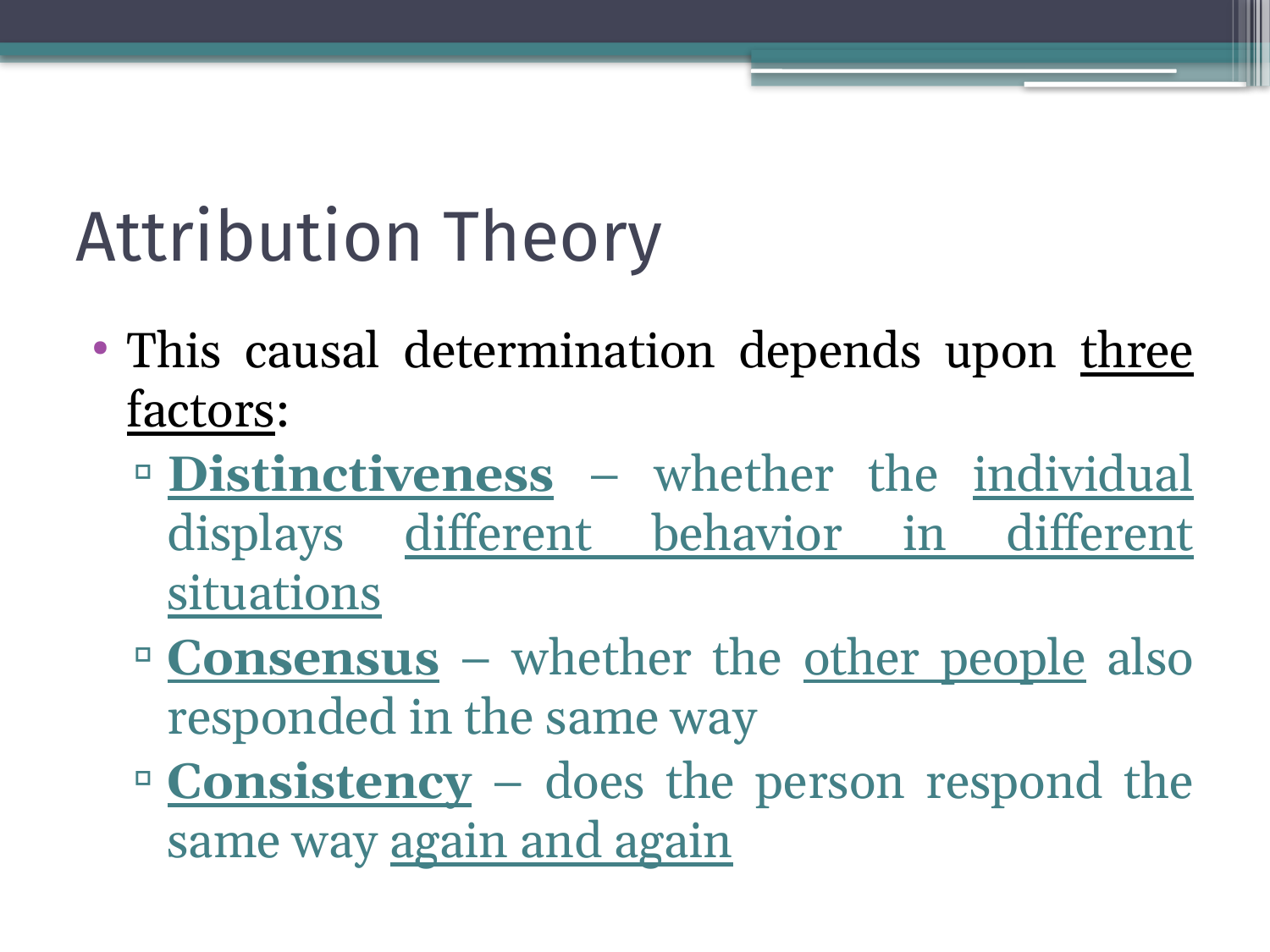

# Attribution Theory
This causal determination depends upon three factors:
Distinctiveness – whether the individual displays different behavior in different situations
Consensus – whether the other people also responded in the same way
Consistency – does the person respond the same way again and again